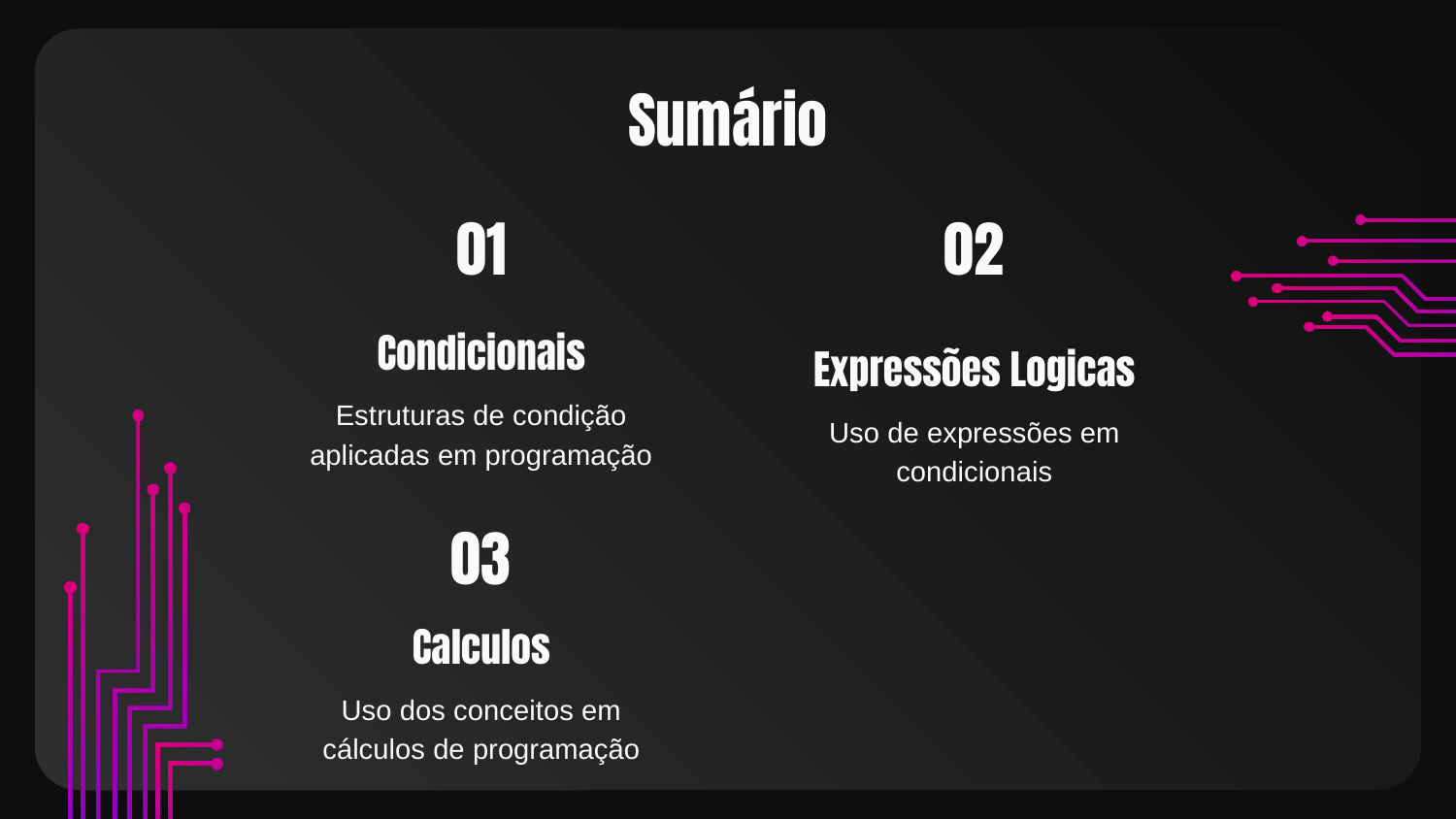

# Sumário
01
02
Condicionais
Expressões Logicas
Estruturas de condição aplicadas em programação
Uso de expressões em condicionais
03
Calculos
Uso dos conceitos em cálculos de programação